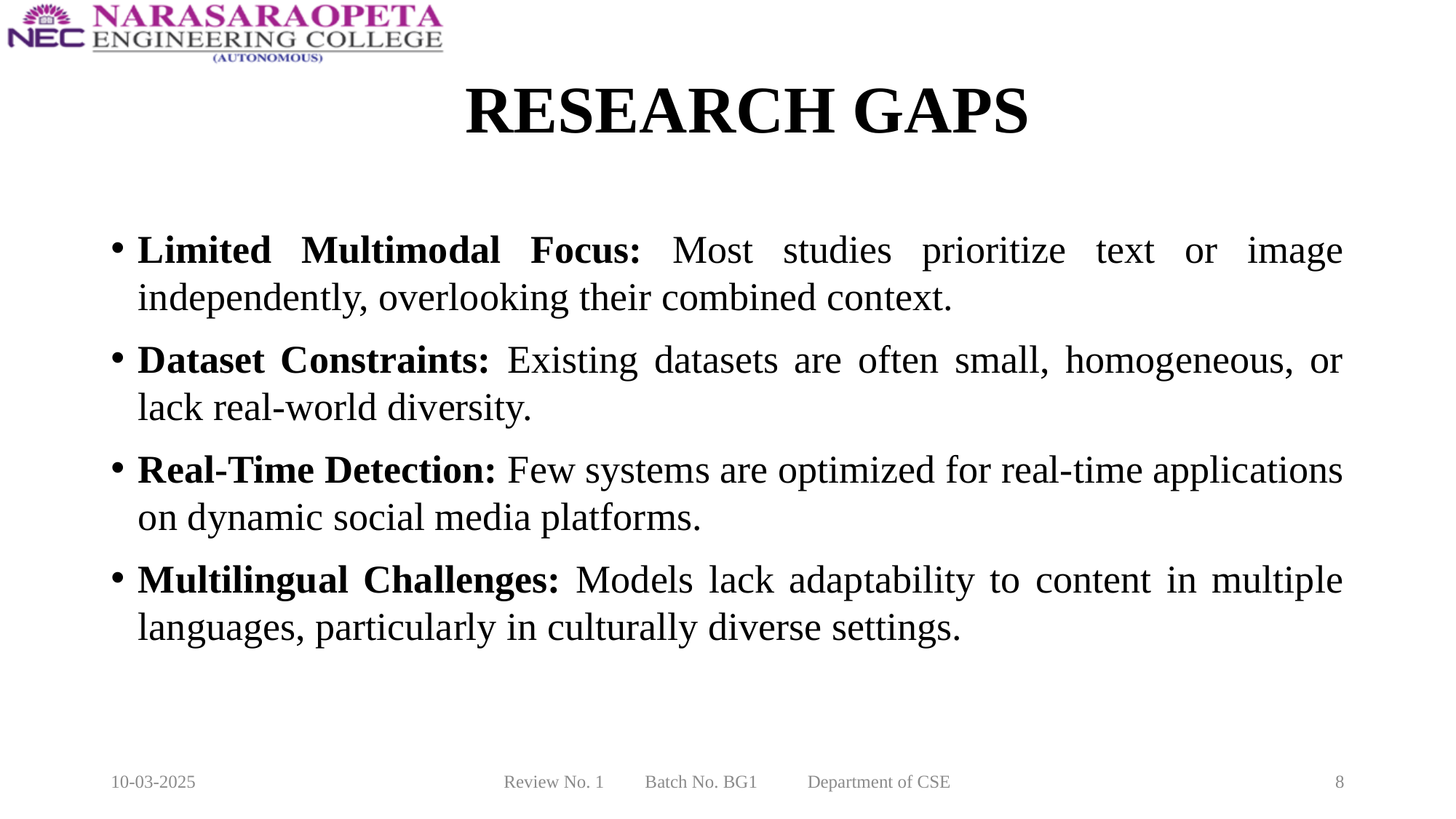

# RESEARCH GAPS
Limited Multimodal Focus: Most studies prioritize text or image independently, overlooking their combined context.
Dataset Constraints: Existing datasets are often small, homogeneous, or lack real-world diversity.
Real-Time Detection: Few systems are optimized for real-time applications on dynamic social media platforms.
Multilingual Challenges: Models lack adaptability to content in multiple languages, particularly in culturally diverse settings.
10-03-2025
Review No. 1         Batch No. BG1           Department of CSE
8